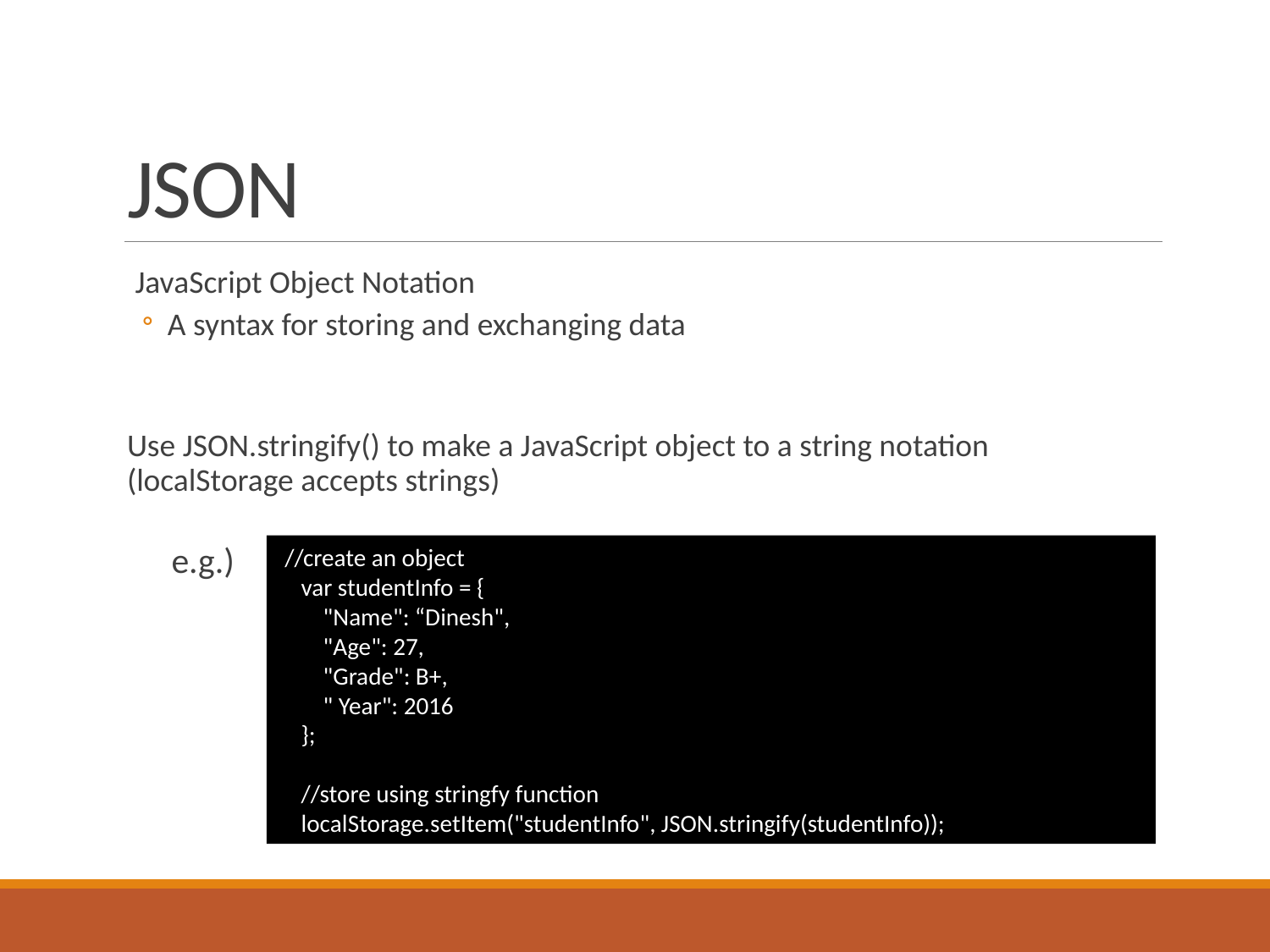

# JSON
 JavaScript Object Notation
A syntax for storing and exchanging data

Use JSON.stringify() to make a JavaScript object to a string notation (localStorage accepts strings)
e.g.)

 //create an object
    var studentInfo = {
        "Name": “Dinesh",
        "Age": 27,
        "Grade": B+,
        " Year": 2016
    };

    //store using stringfy function
    localStorage.setItem("studentInfo", JSON.stringify(studentInfo));